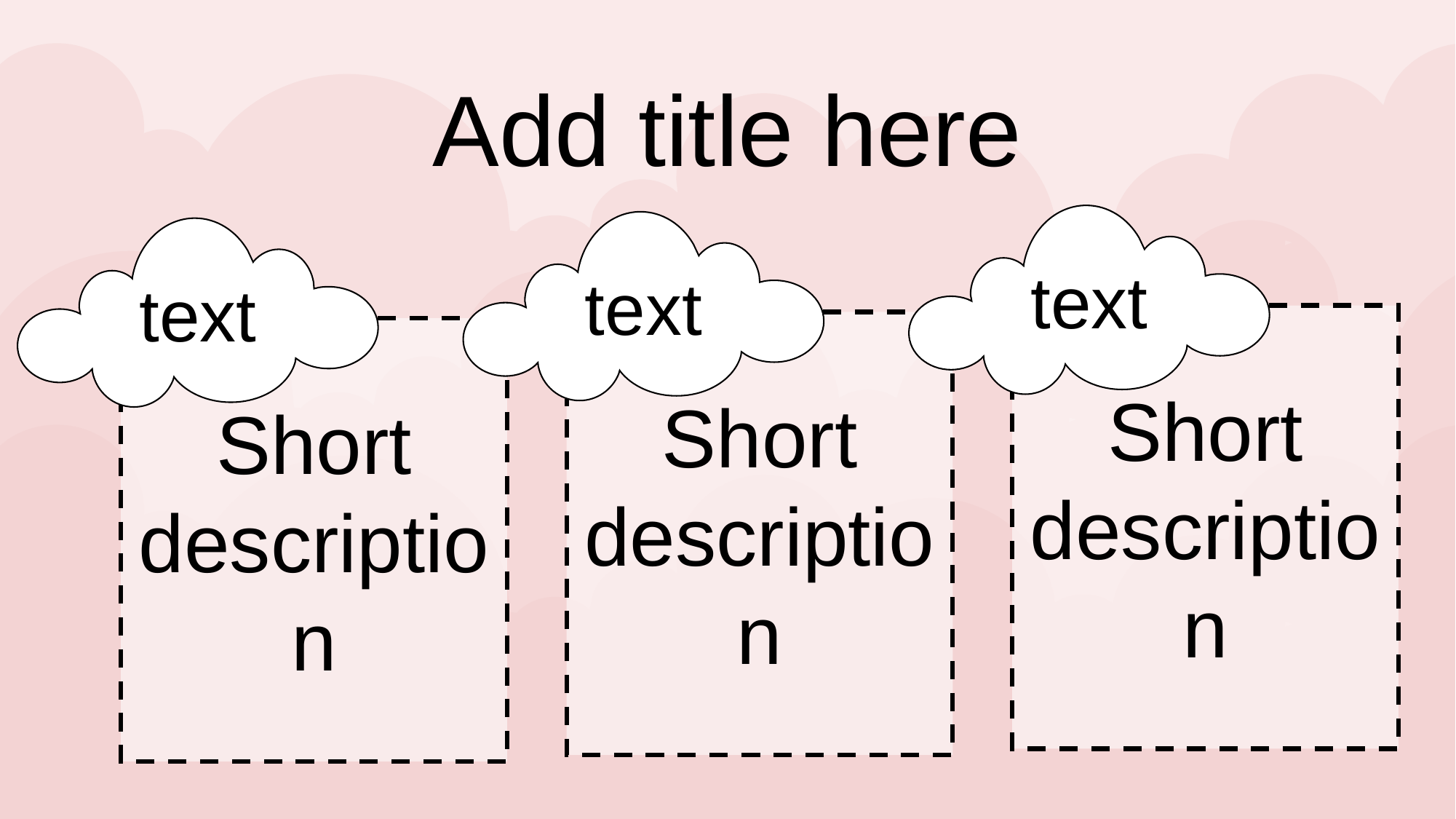

Add title here
text
text
text

Short description
Short description
Short description